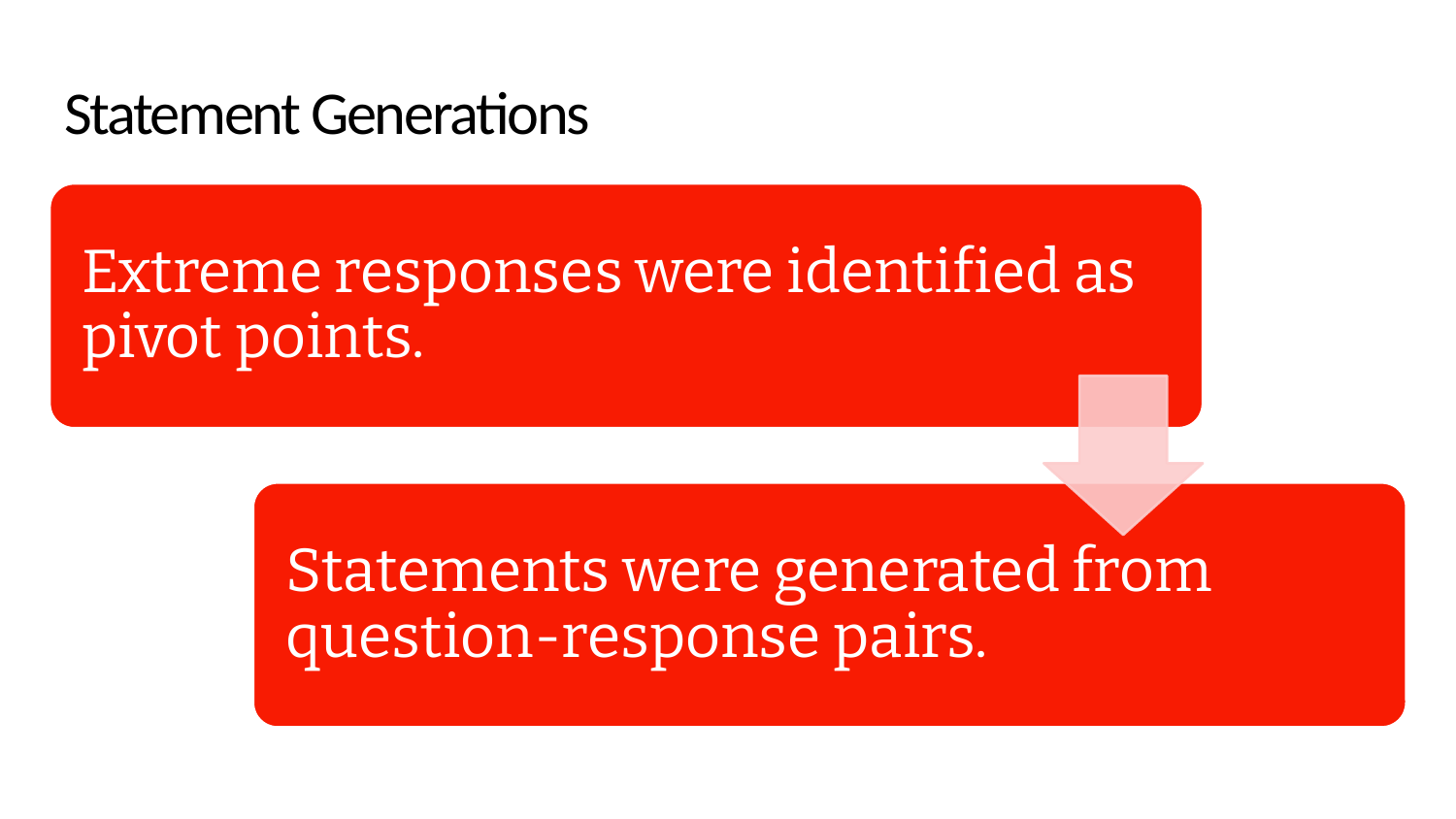

# Statement Generations
Extreme responses were identified as pivot points.
Statements were generated from question-response pairs.